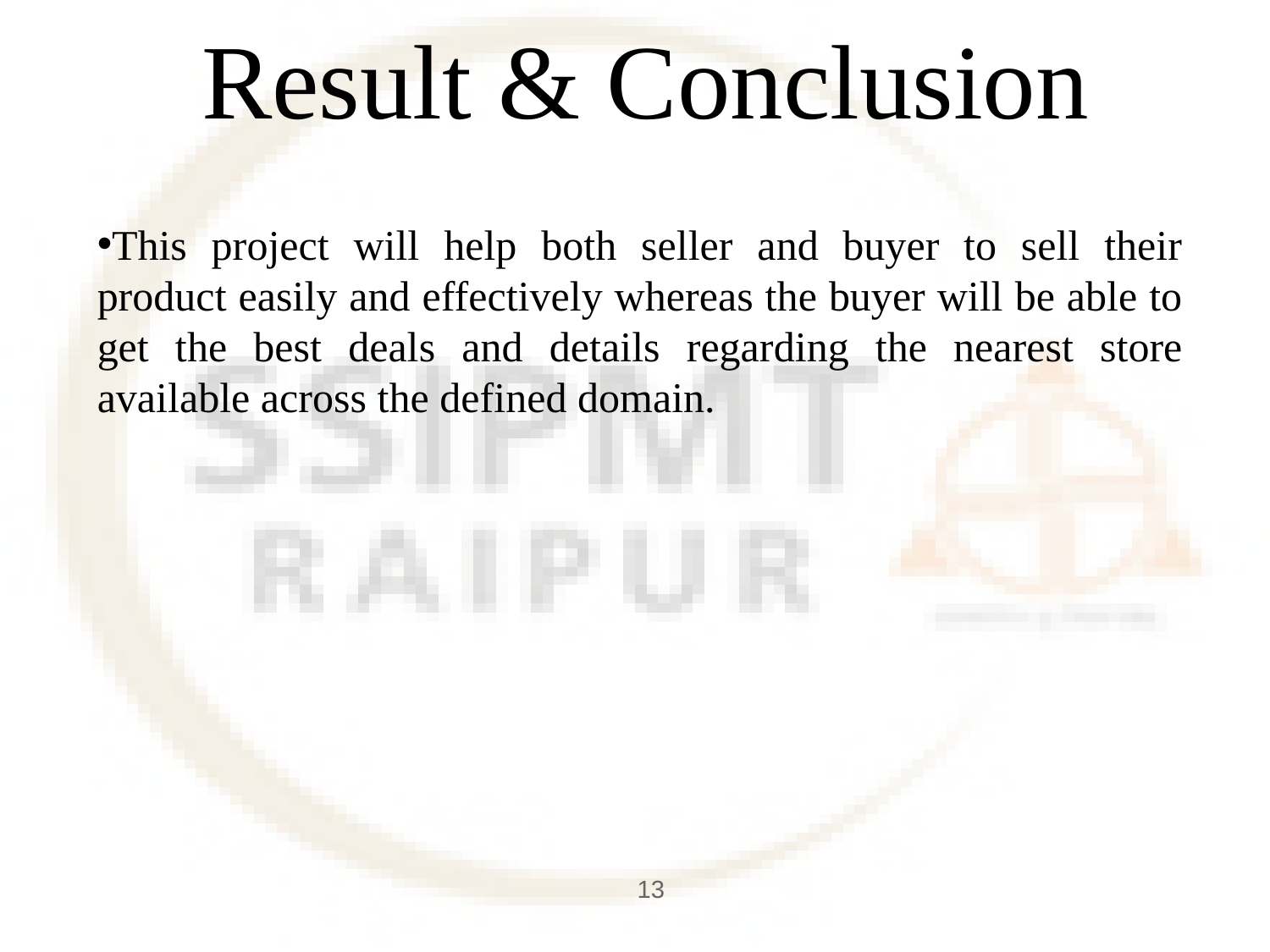

# Result & Conclusion
This project will help both seller and buyer to sell their product easily and effectively whereas the buyer will be able to get the best deals and details regarding the nearest store available across the defined domain.
13